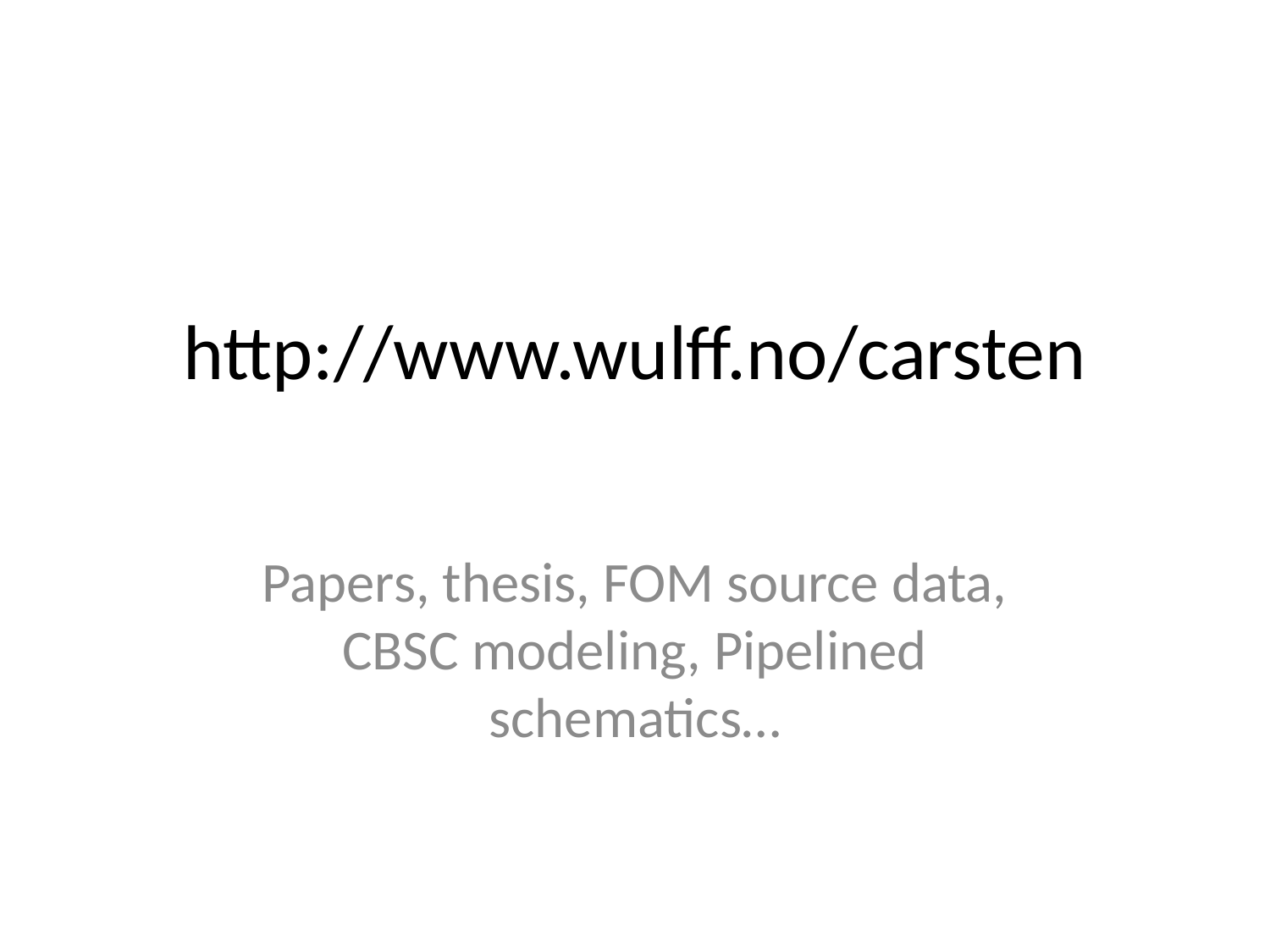

# http://www.wulff.no/carsten
Papers, thesis, FOM source data, CBSC modeling, Pipelined schematics…